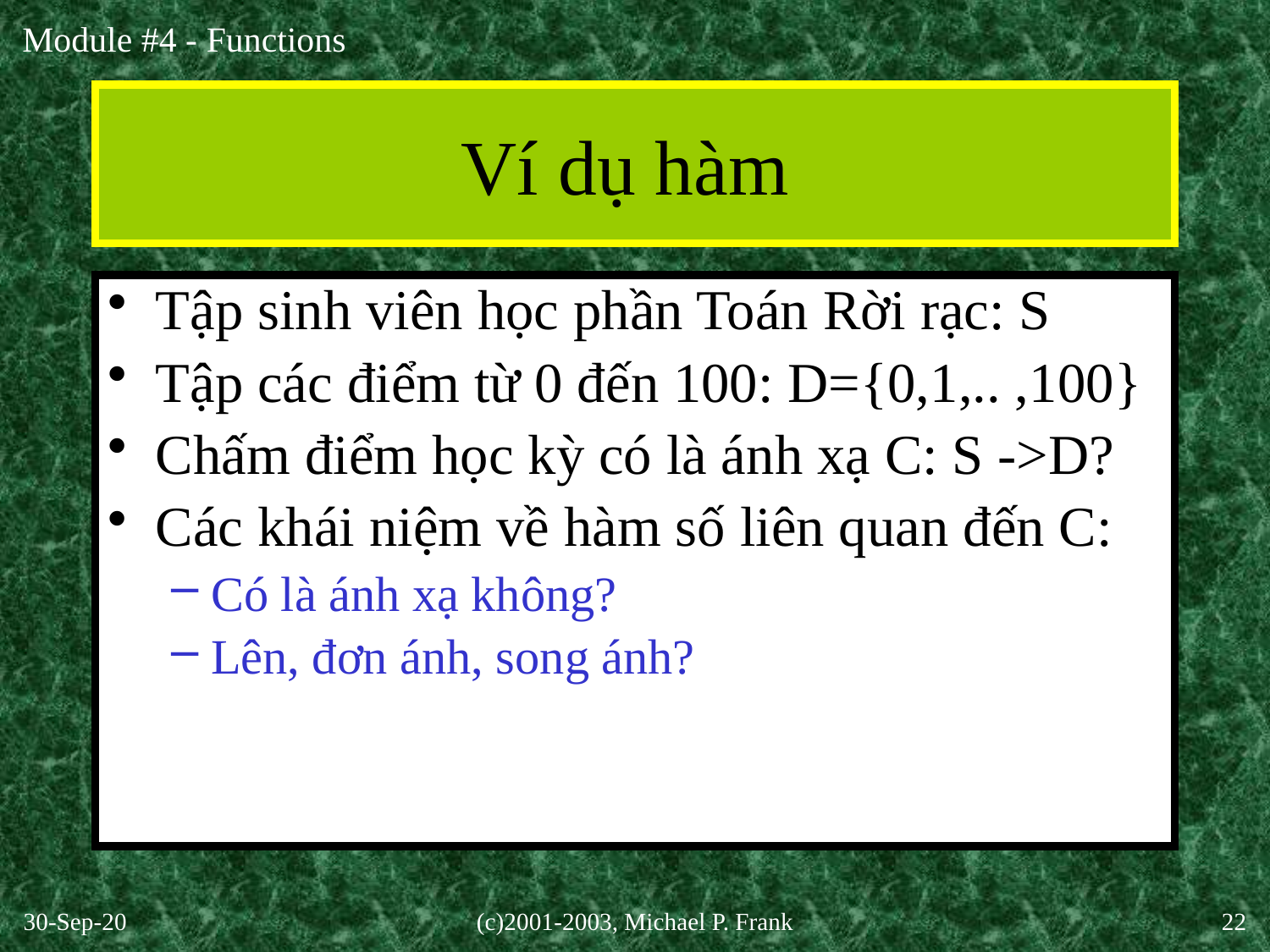

# Ví dụ hàm
Tập sinh viên học phần Toán Rời rạc: S
Tập các điểm từ 0 đến 100: D={0,1,.. ,100}
Chấm điểm học kỳ có là ánh xạ C: S ->D?
Các khái niệm về hàm số liên quan đến C:
Có là ánh xạ không?
Lên, đơn ánh, song ánh?

30-Sep-20
(c)2001-2003, Michael P. Frank
22